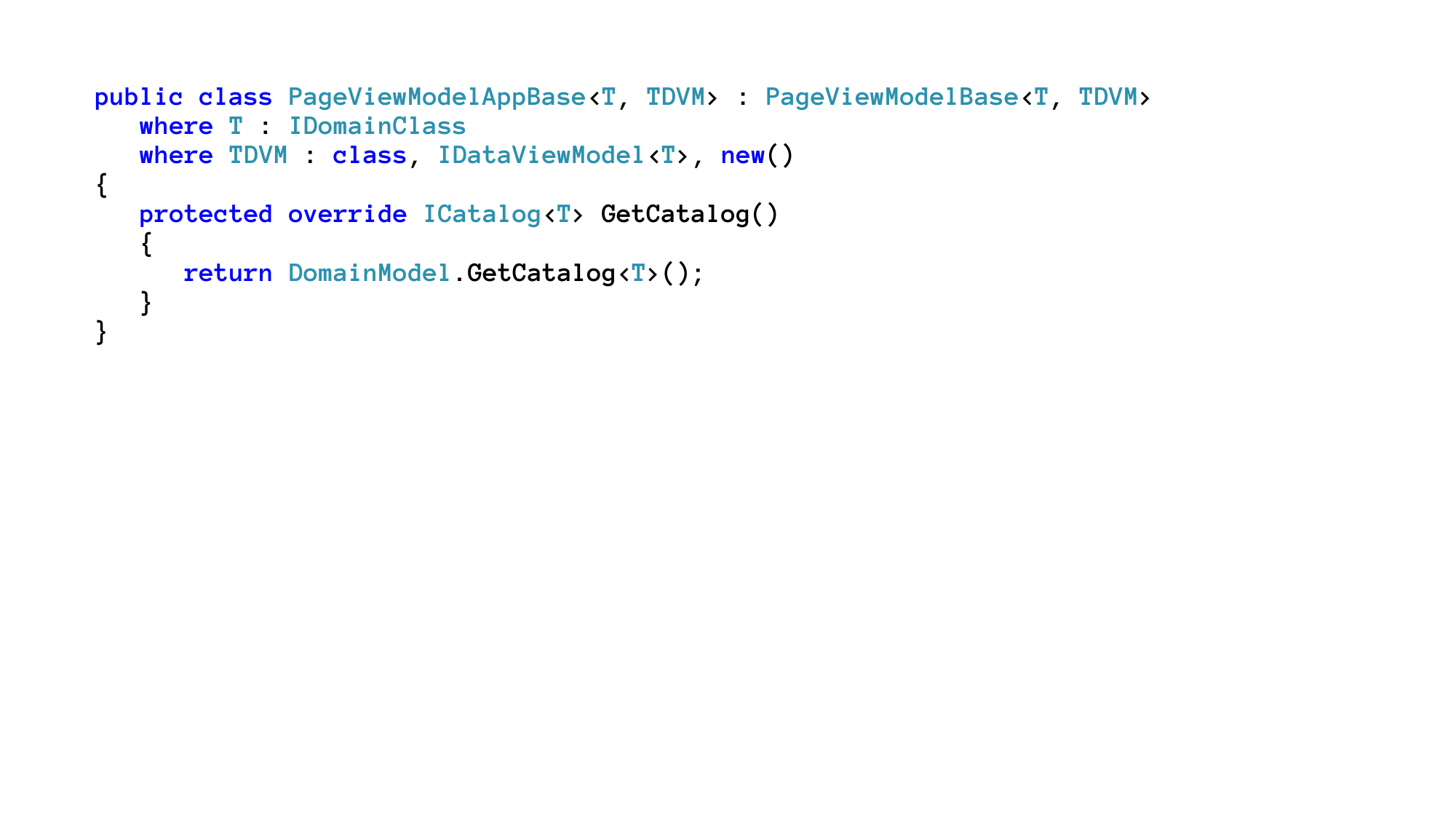

public class PageViewModelAppBase<T, TDVM> : PageViewModelBase<T, TDVM>
   where T : IDomainClass
   where TDVM : class, IDataViewModel<T>, new()
{
   protected override ICatalog<T> GetCatalog()
   {
      return DomainModel.GetCatalog<T>();
   }
}